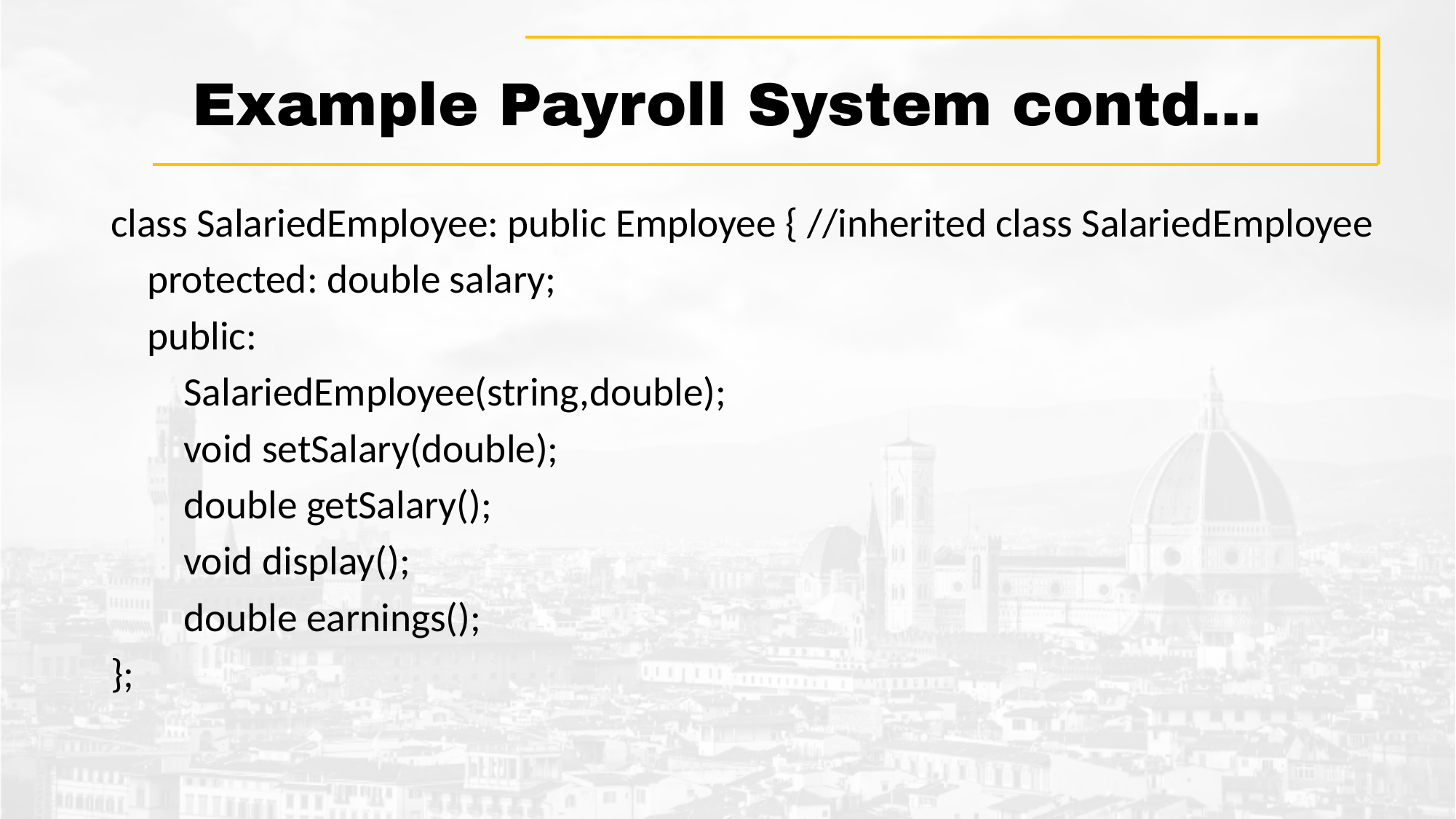

# Example Payroll System contd…
class SalariedEmployee: public Employee { //inherited class SalariedEmployee
    protected: double salary;
    public:
        SalariedEmployee(string,double);
        void setSalary(double);
        double getSalary();
        void display();
        double earnings();
};